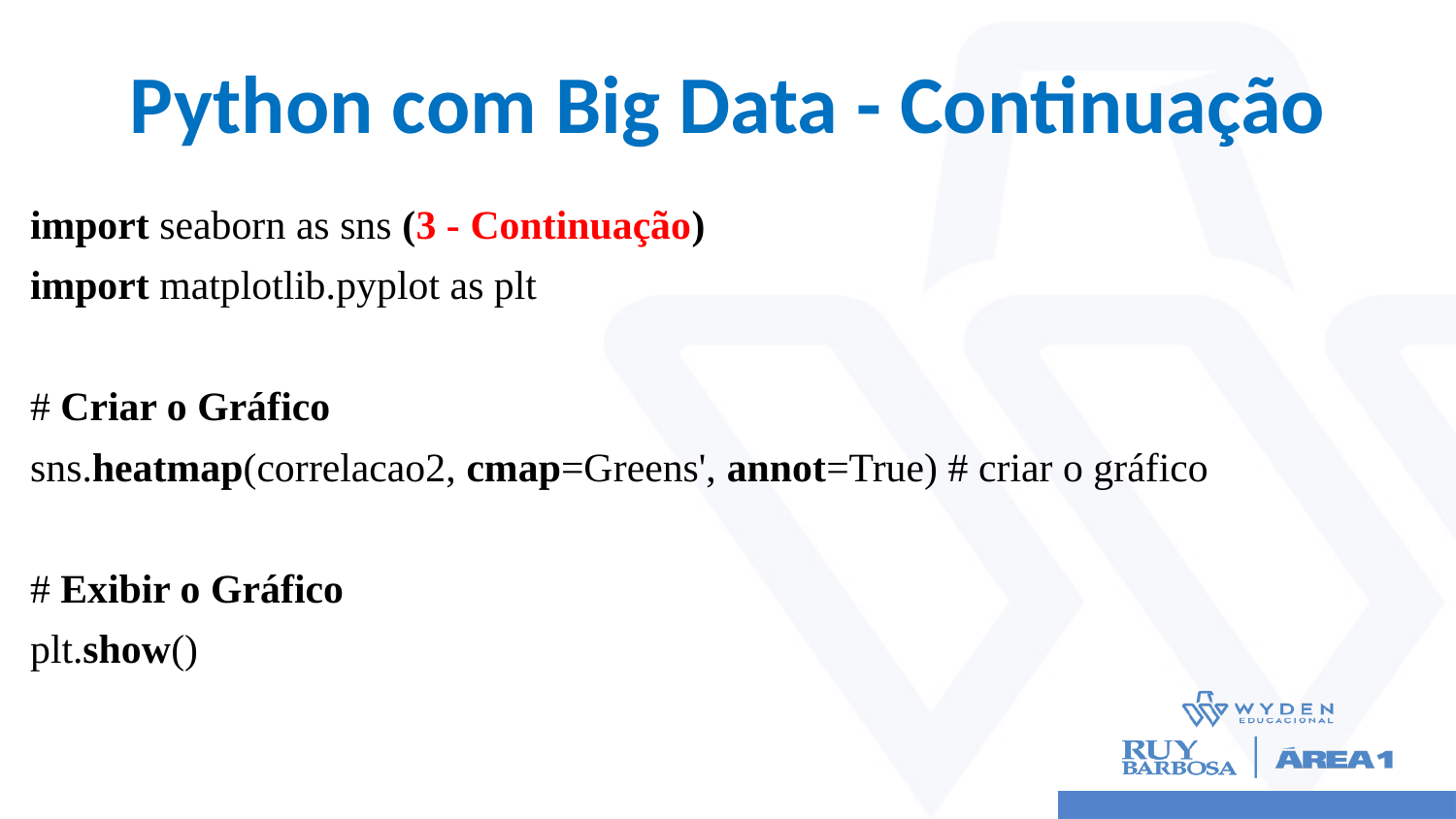

# Python com Big Data - Continuação
import seaborn as sns (3 - Continuação)
import matplotlib.pyplot as plt

# Criar o Gráfico
sns.heatmap(correlacao2, cmap=Greens', annot=True) # criar o gráfico

# Exibir o Gráfico
plt.show()